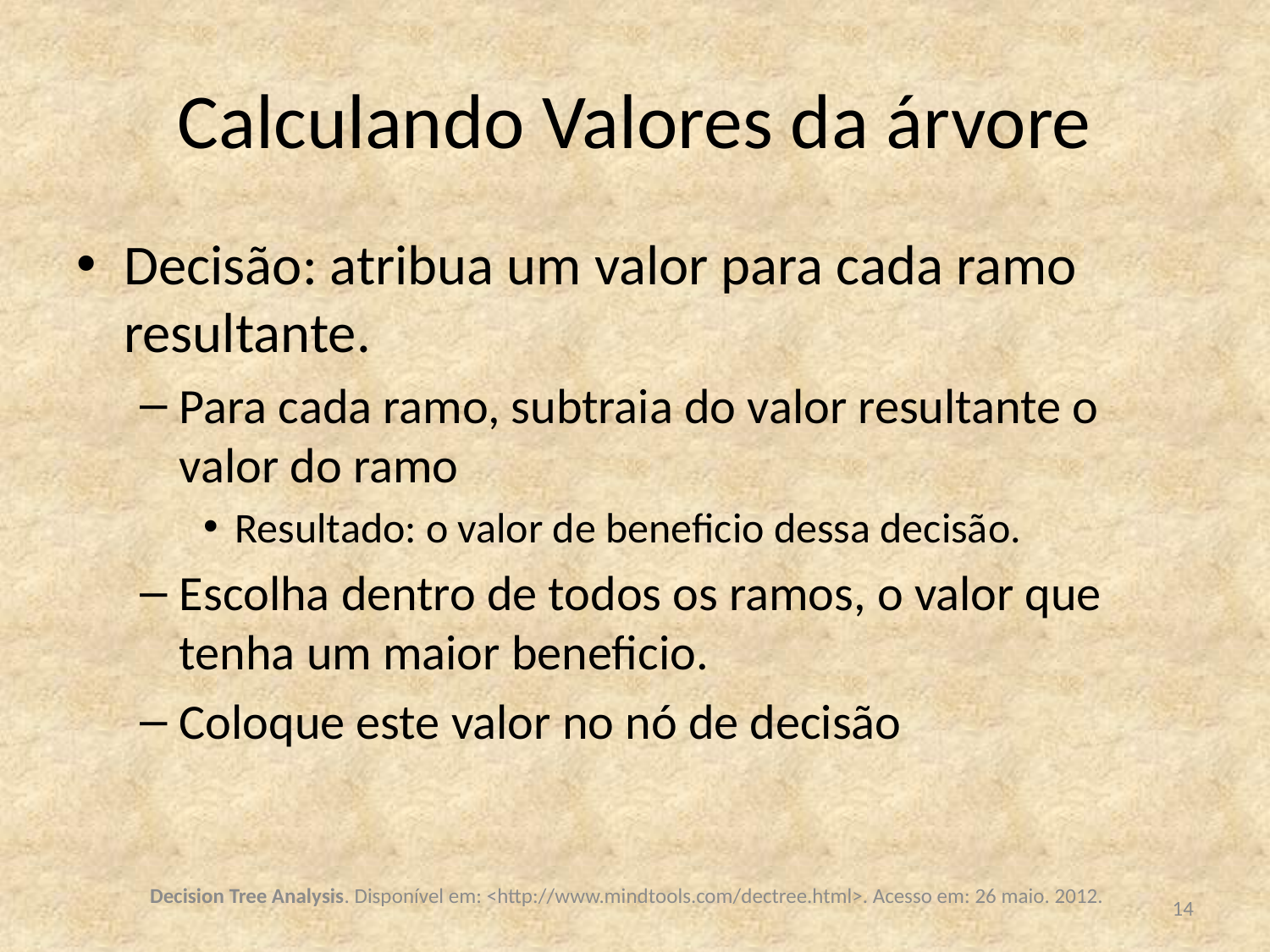

# Calculando Valores da árvore
Decisão: atribua um valor para cada ramo resultante.
Para cada ramo, subtraia do valor resultante o valor do ramo
Resultado: o valor de beneficio dessa decisão.
Escolha dentro de todos os ramos, o valor que tenha um maior beneficio.
Coloque este valor no nó de decisão
Decision Tree Analysis. Disponível em: <http://www.mindtools.com/dectree.html>. Acesso em: 26 maio. 2012.

14